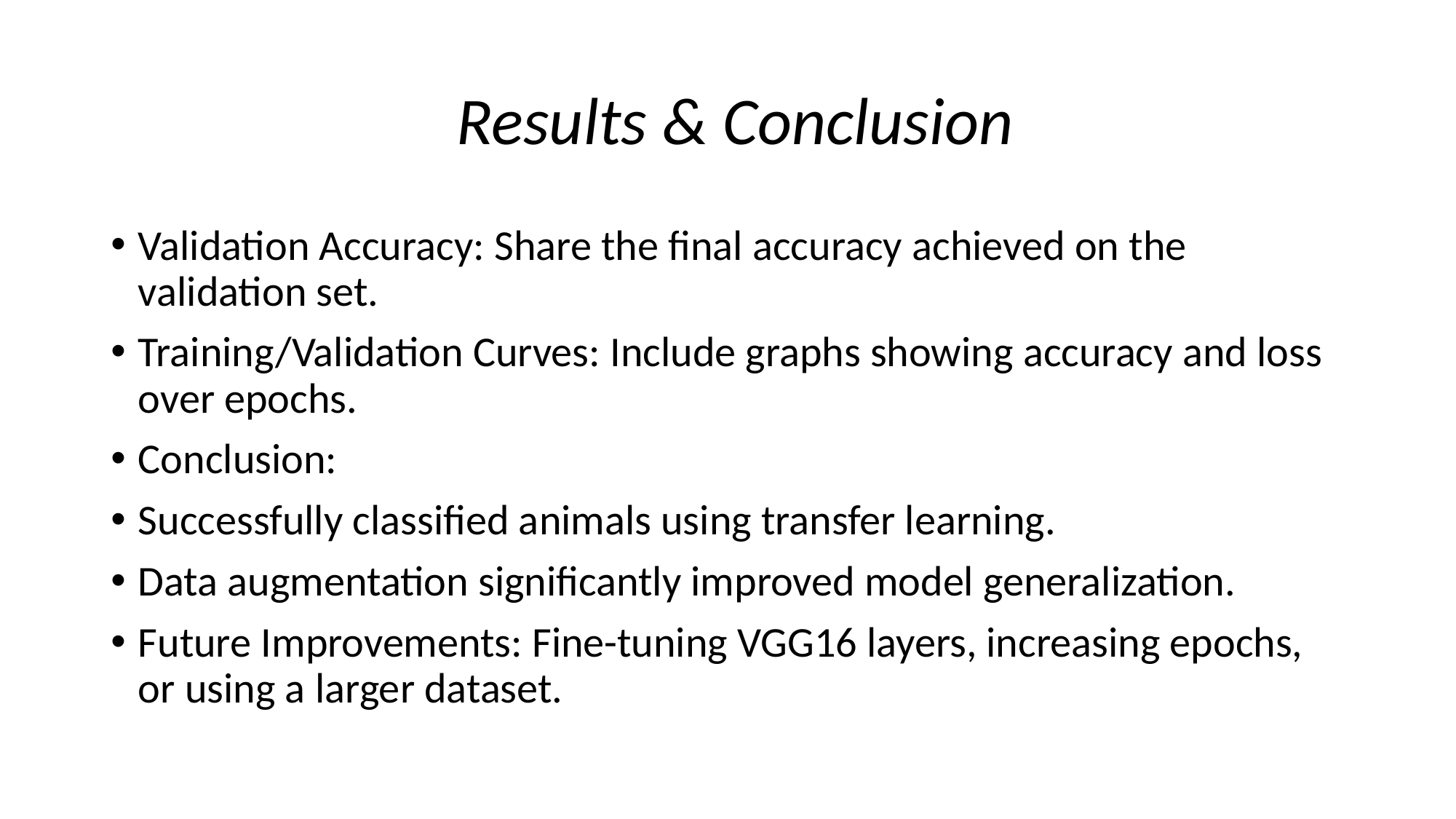

# Results & Conclusion
Validation Accuracy: Share the final accuracy achieved on the validation set.
Training/Validation Curves: Include graphs showing accuracy and loss over epochs.
Conclusion:
Successfully classified animals using transfer learning.
Data augmentation significantly improved model generalization.
Future Improvements: Fine-tuning VGG16 layers, increasing epochs, or using a larger dataset.